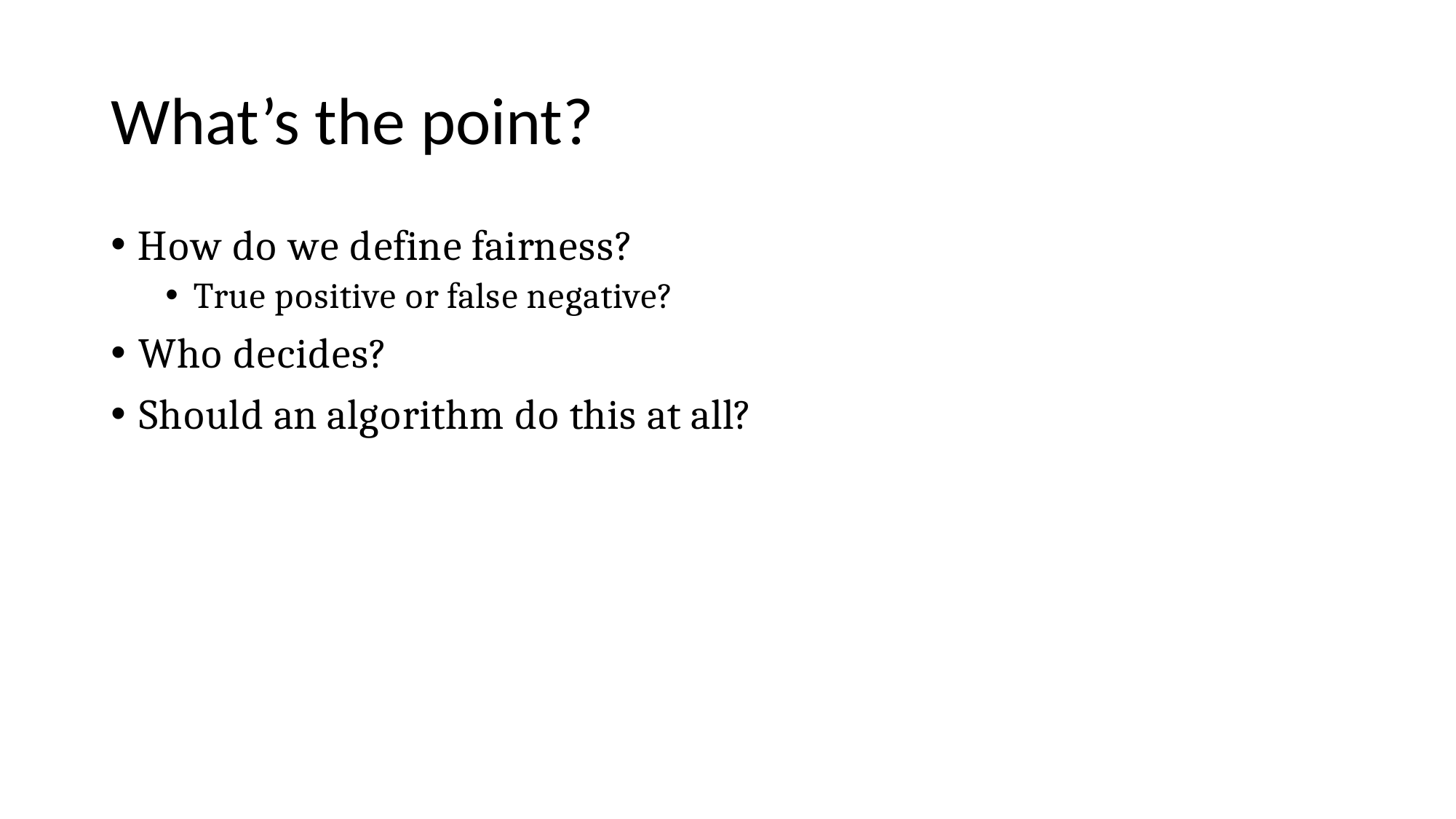

# What’s the point?
How do we define fairness?
True positive or false negative?
Who decides?
Should an algorithm do this at all?